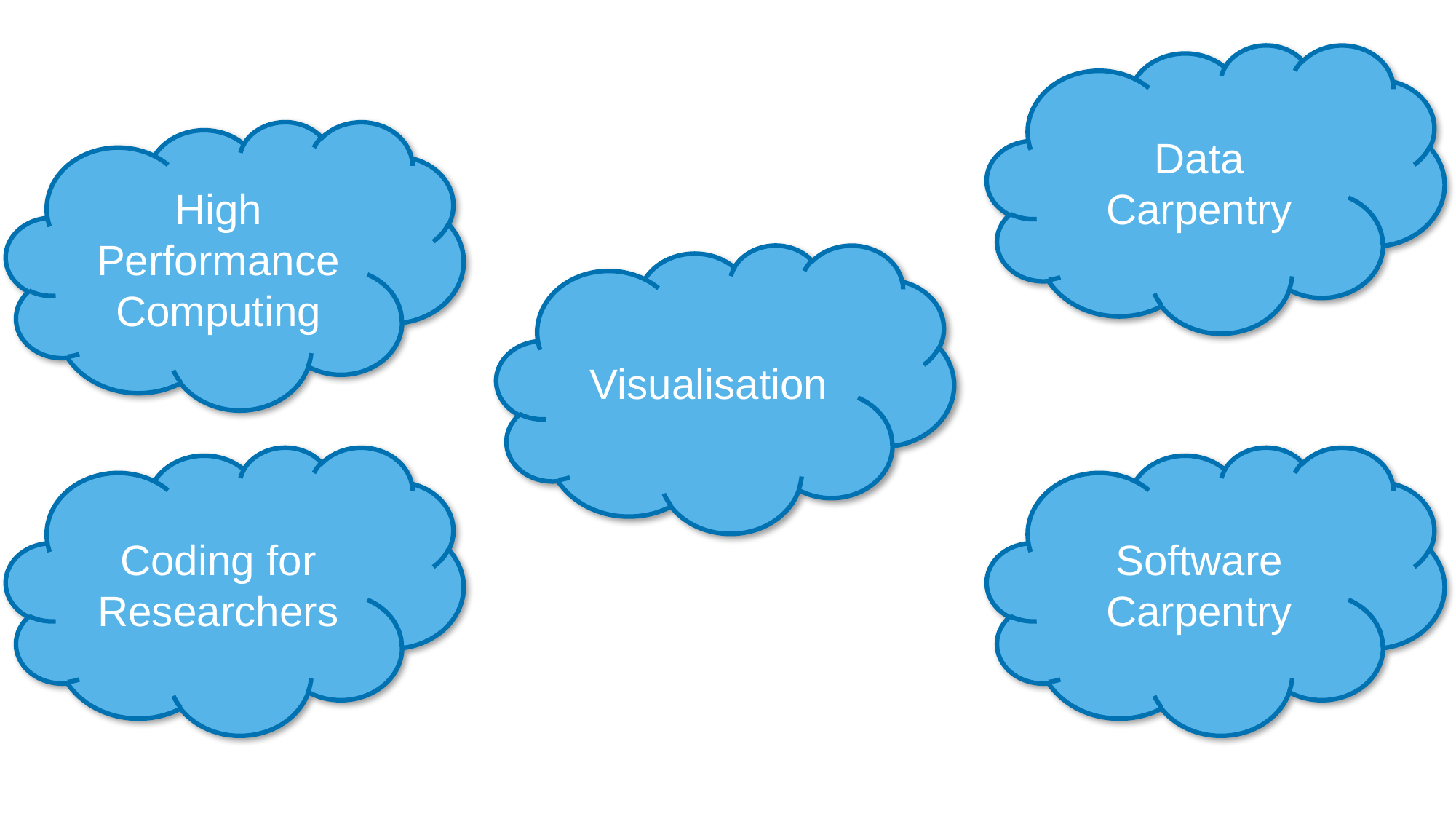

Data Carpentry
High Performance Computing
Visualisation
Coding for Researchers
Software Carpentry